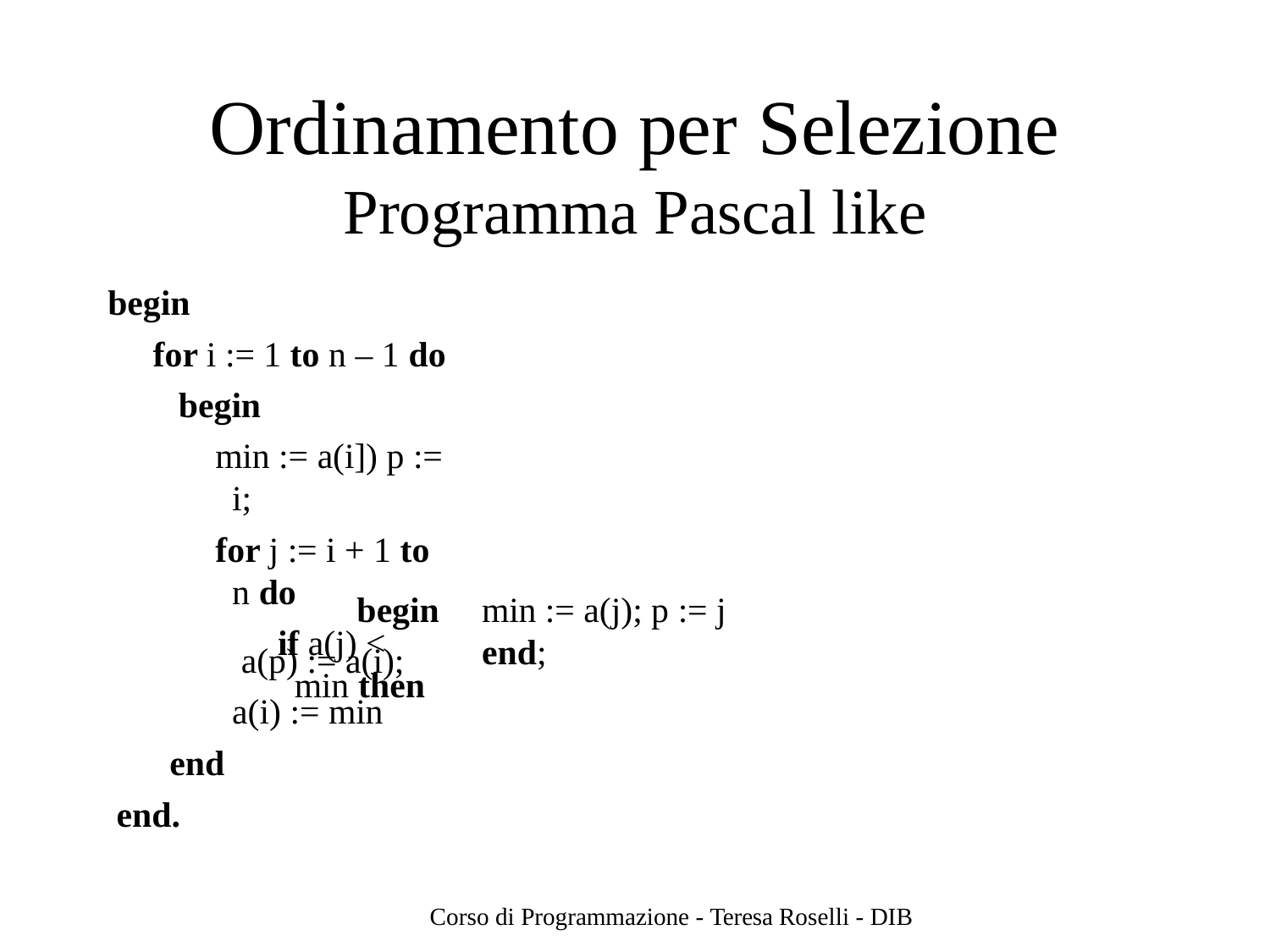

# Ordinamento per Selezione
Programma Pascal like
begin
for i := 1 to n – 1 do  begin
min := a(i]) p := i;
for j := i + 1 to n do
if a(j) < min then
begin  a(p) := a(i);  a(i) := min
min := a(j); p := j end;
end  end.
Corso di Programmazione - Teresa Roselli - DIB